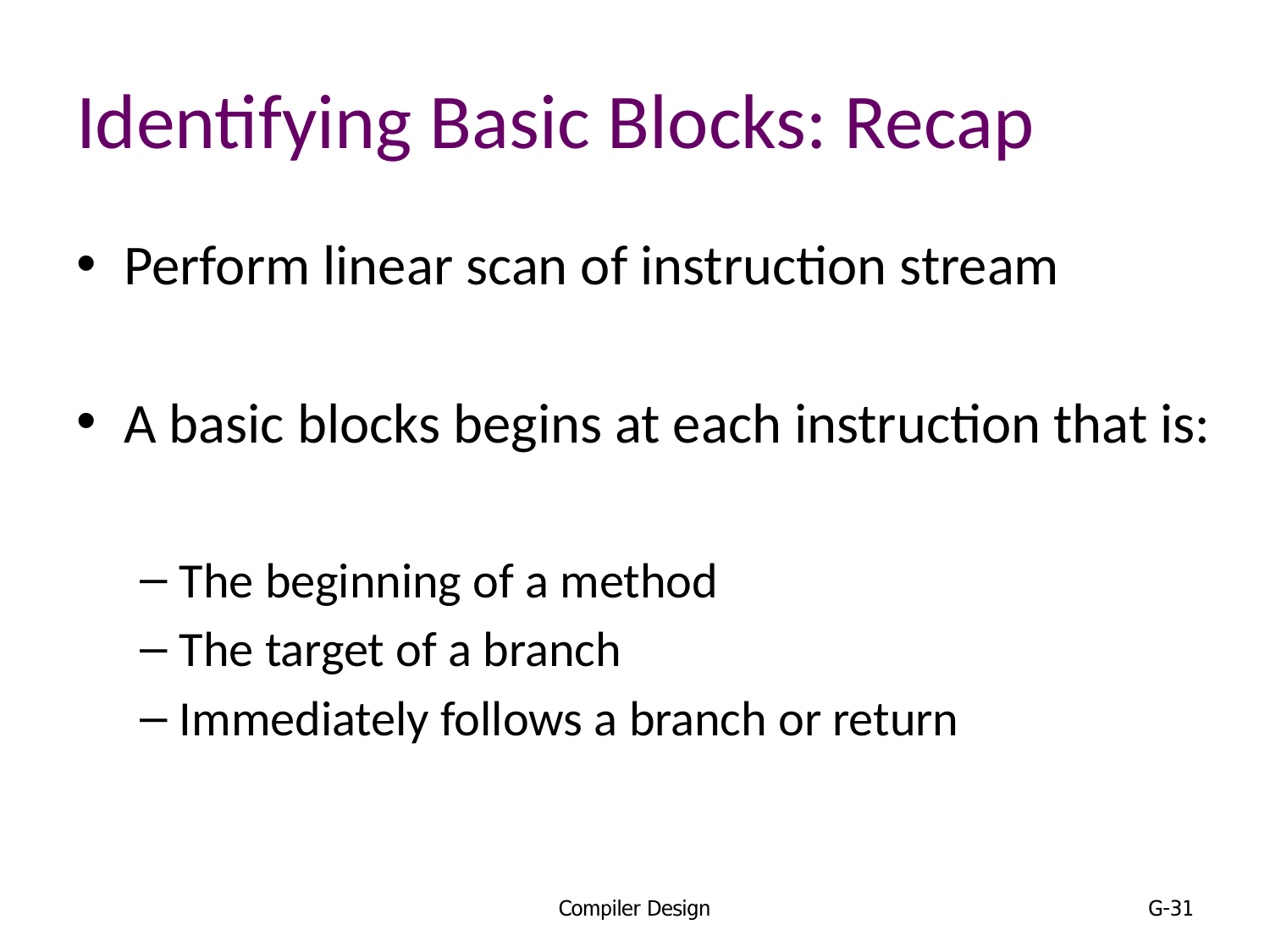

# Identifying Basic Blocks: Recap
Perform linear scan of instruction stream

A basic blocks begins at each instruction that is:

The beginning of a method
The target of a branch
Immediately follows a branch or return
Compiler Design
G-31